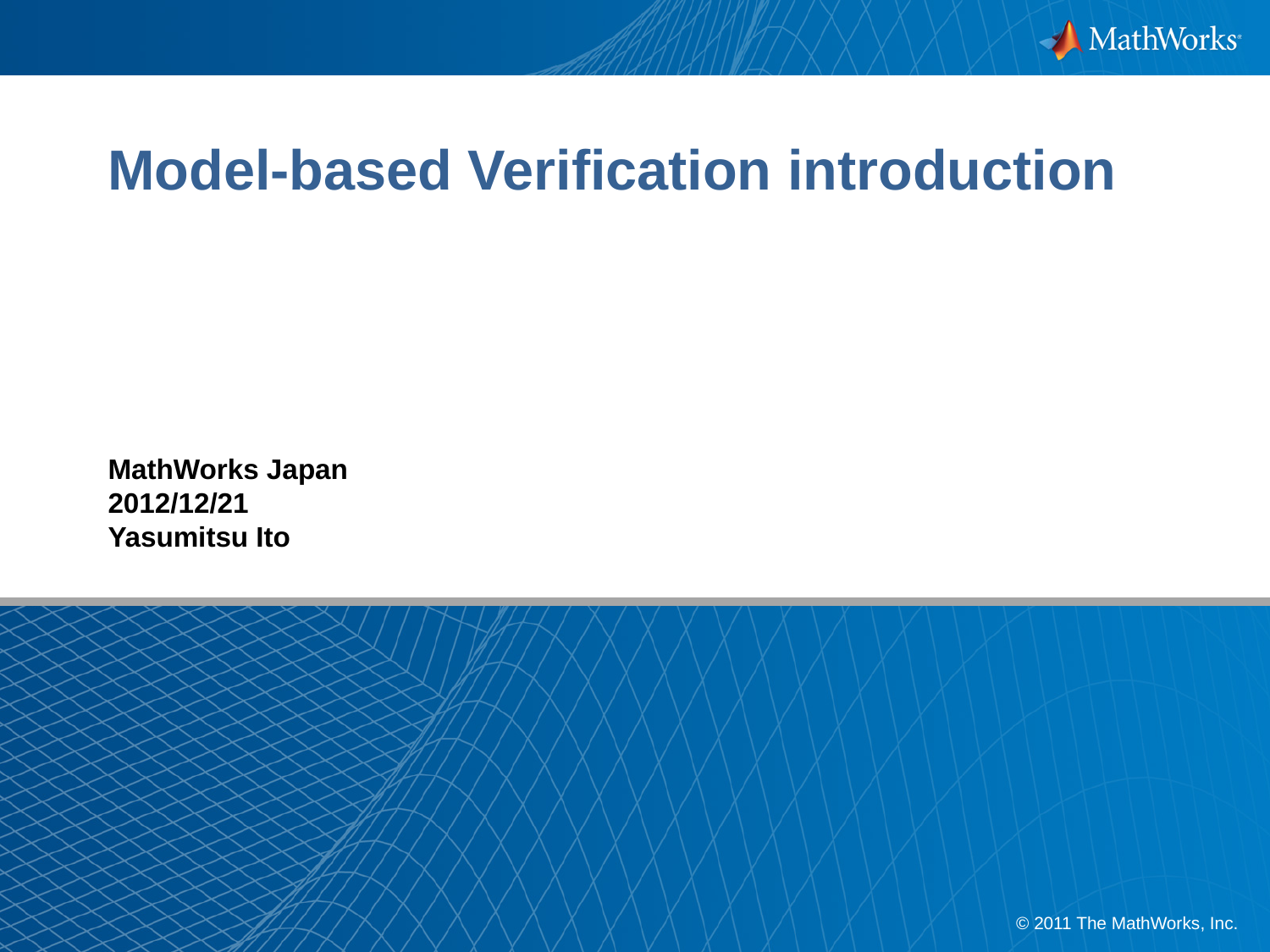

# Model-based Verification introduction
MathWorks Japan
2012/12/21
Yasumitsu Ito